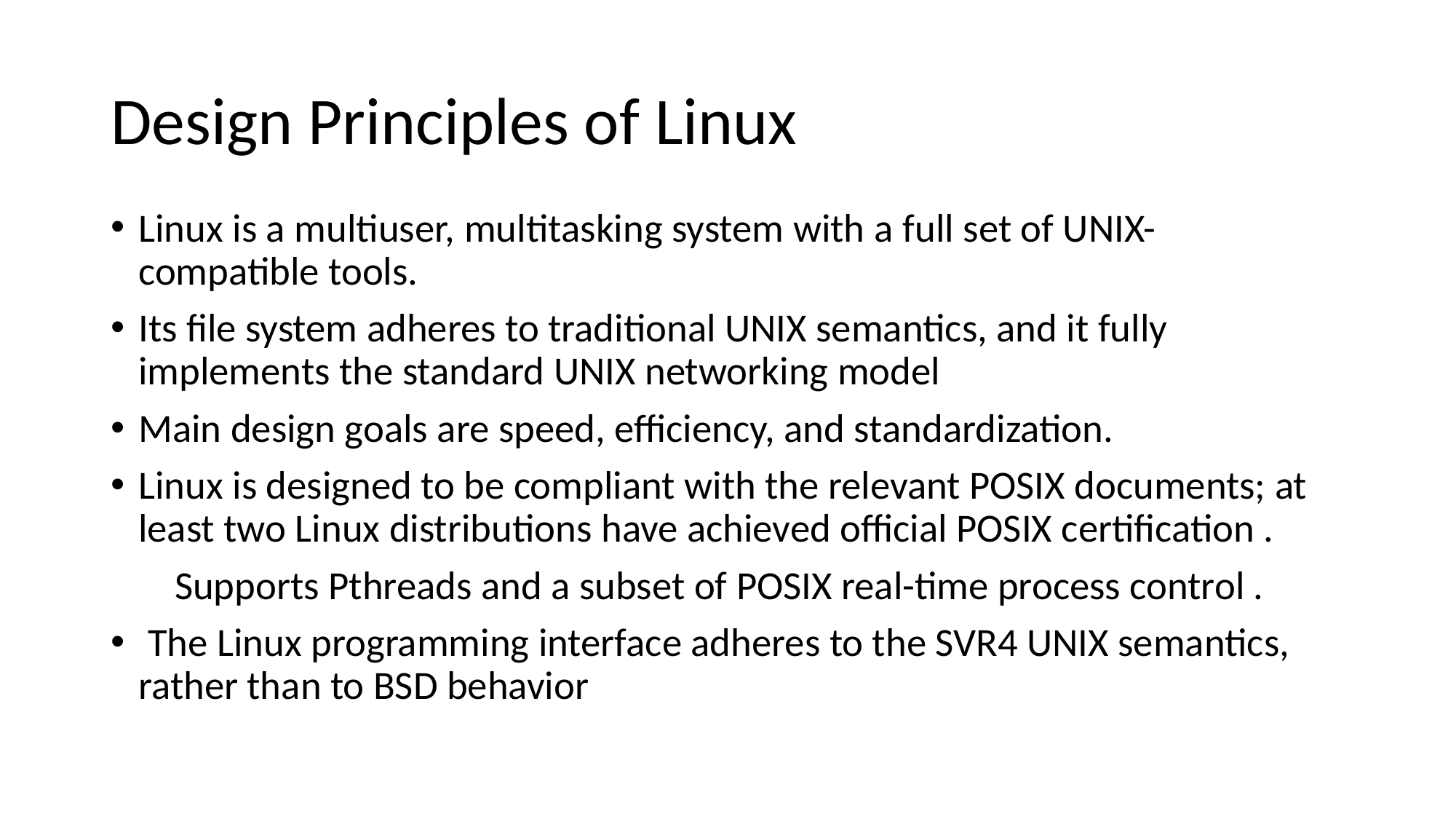

# Design Principles of Linux
Linux is a multiuser, multitasking system with a full set of UNIX-compatible tools.
Its file system adheres to traditional UNIX semantics, and it fully implements the standard UNIX networking model
Main design goals are speed, efficiency, and standardization.
Linux is designed to be compliant with the relevant POSIX documents; at least two Linux distributions have achieved official POSIX certification .
       Supports Pthreads and a subset of POSIX real-time process control .
 The Linux programming interface adheres to the SVR4 UNIX semantics, rather than to BSD behavior